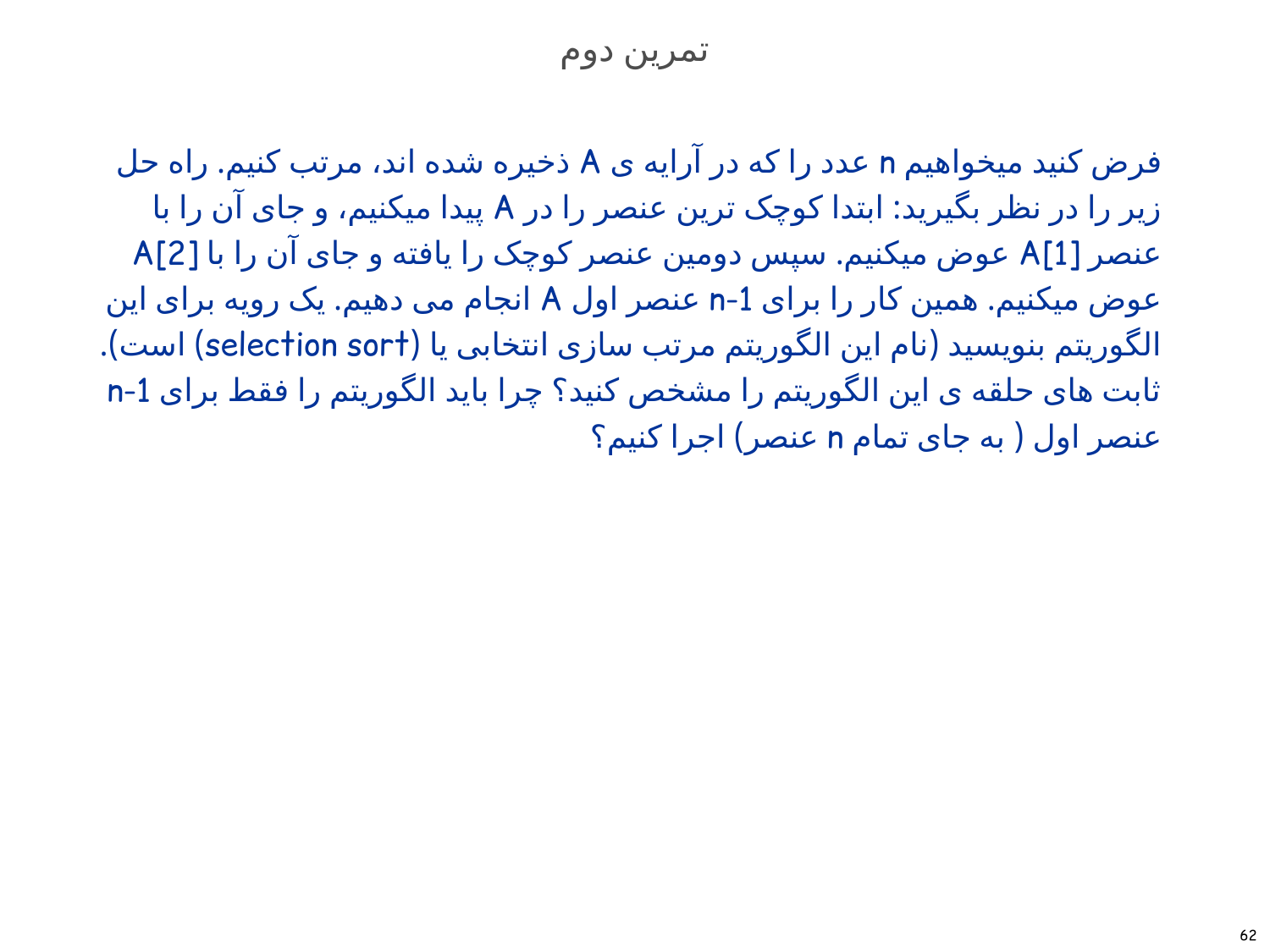

# تمرین دوم
فرض کنید میخواهیم n عدد را که در آرایه ی A ذخیره شده اند، مرتب کنیم. راه حل زیر را در نظر بگیرید: ابتدا کوچک ترین عنصر را در A پیدا میکنیم، و جای آن را با عنصر A[1] عوض میکنیم. سپس دومین عنصر کوچک را یافته و جای آن را با A[2] عوض میکنیم. همین کار را برای n-1 عنصر اول A انجام می دهیم. یک رویه برای این الگوریتم بنویسید (نام این الگوریتم مرتب سازی انتخابی یا (selection sort) است).
ثابت های حلقه ی این الگوریتم را مشخص کنید؟ چرا باید الگوریتم را فقط برای n-1 عنصر اول ( به جای تمام n عنصر) اجرا کنیم؟
62